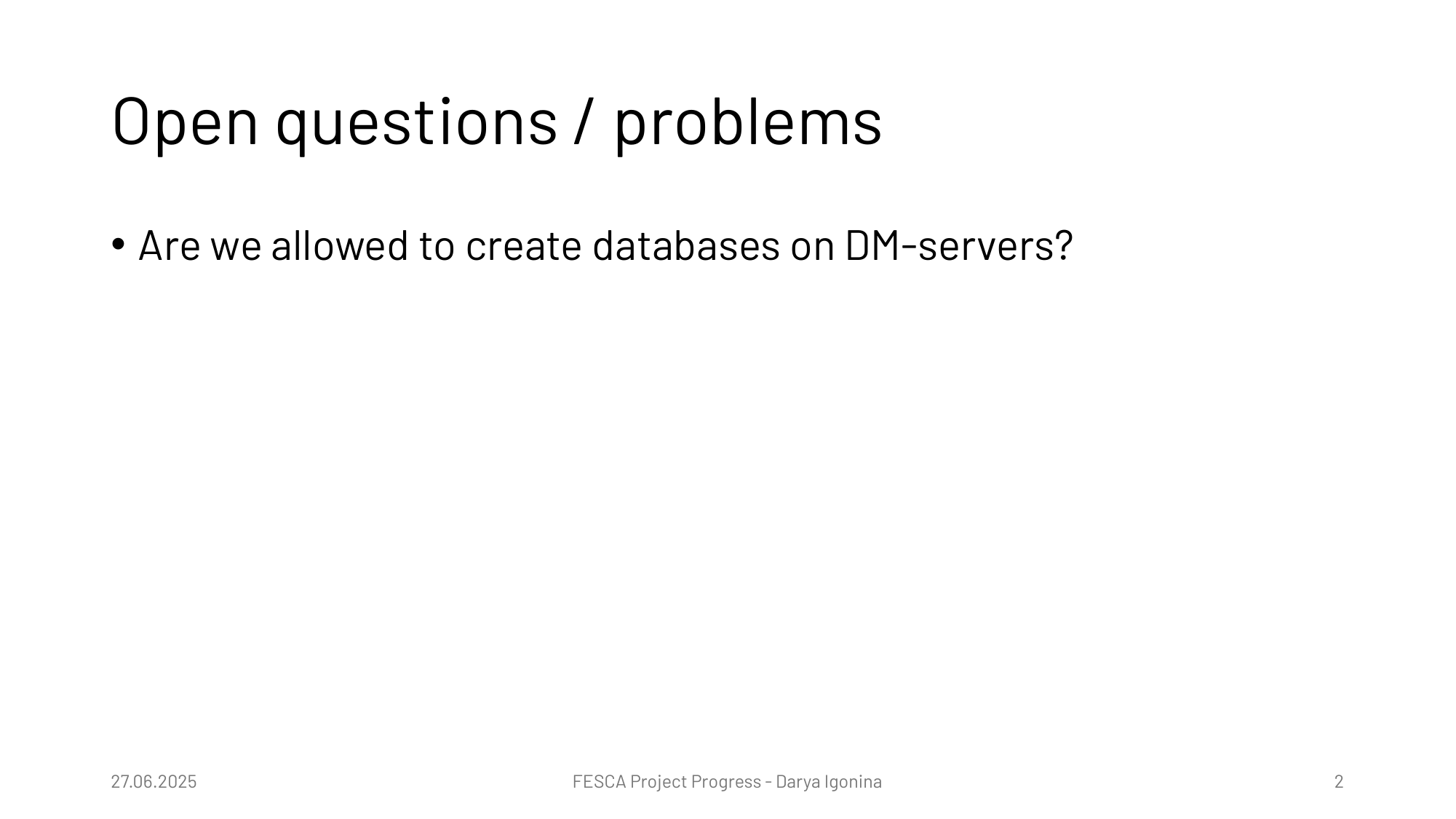

# Open questions / problems
Are we allowed to create databases on DM-servers?
27.06.2025
FESCA Project Progress - Darya Igonina
2